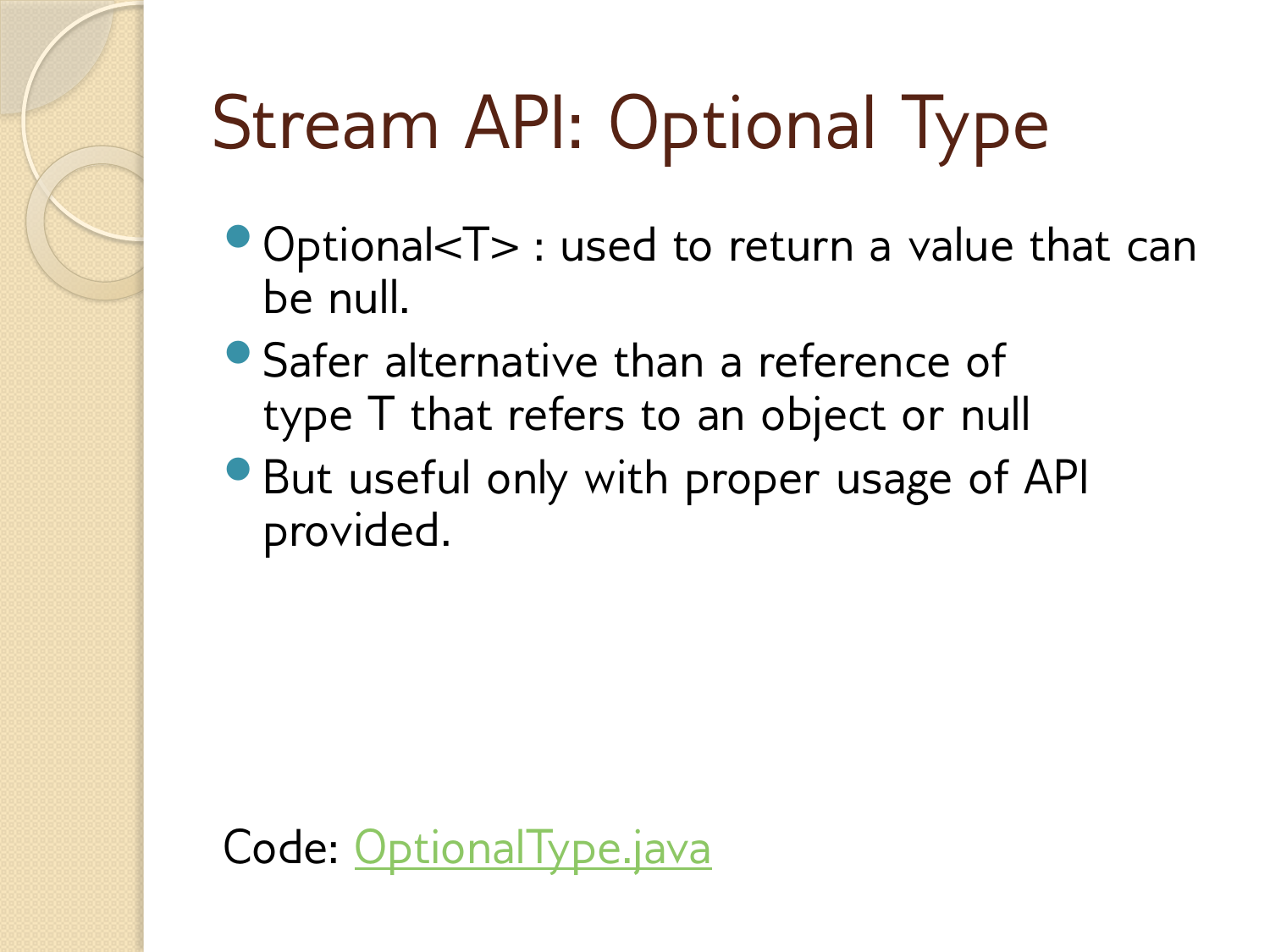

# Stream API: Optional Type
Optional<T> : used to return a value that can be null.
Safer alternative than a reference of type T that refers to an object or null
But useful only with proper usage of API provided.

Code: OptionalType.java